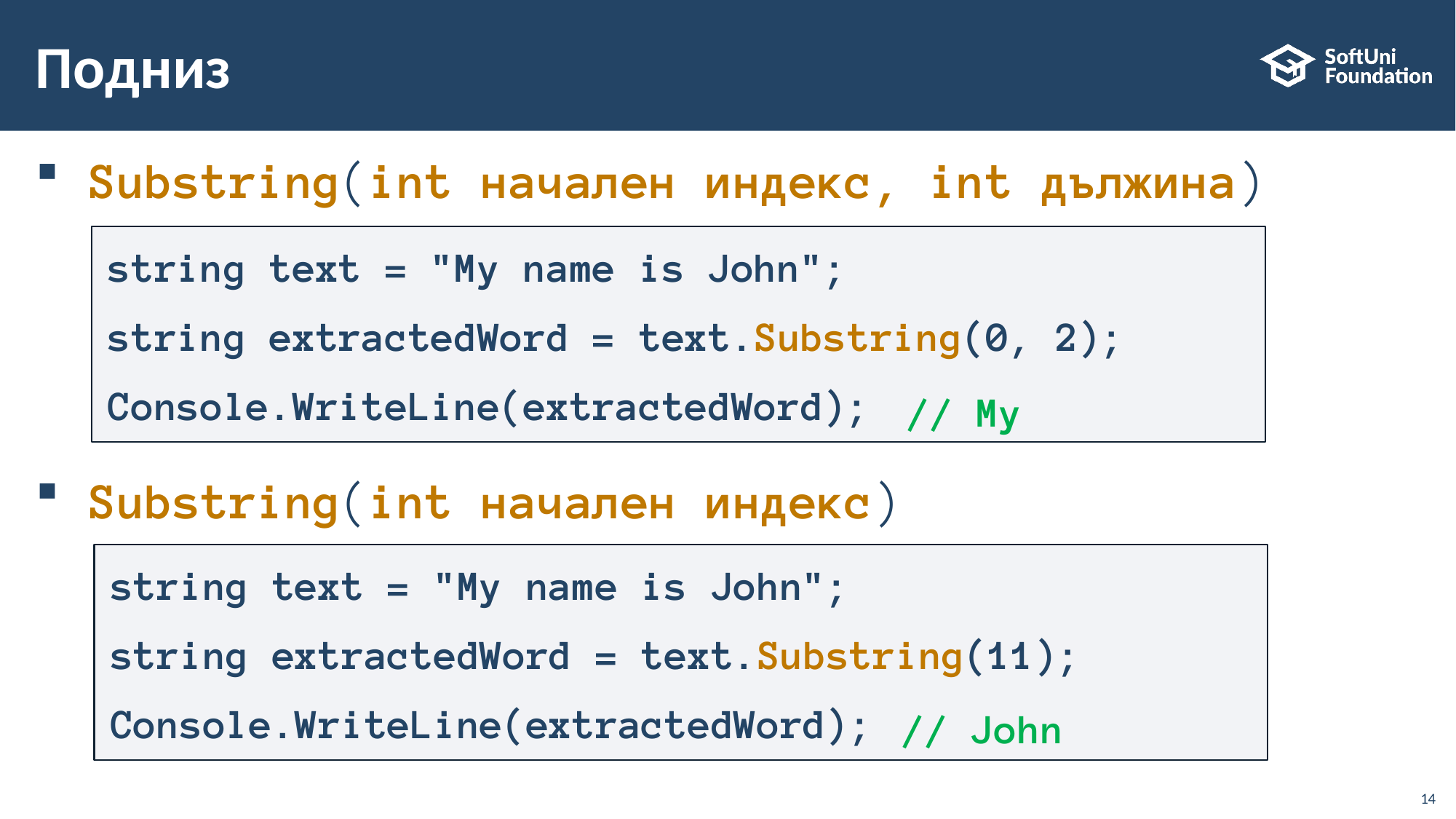

# Подниз
Substring(int начален индекс, int дължина)

Substring(int начален индекс)

string text = "My name is John";
string extractedWord = text.Substring(0, 2);
Console.WriteLine(extractedWord);
// My
string text = "My name is John";
string extractedWord = text.Substring(11);
Console.WriteLine(extractedWord);
// John
14